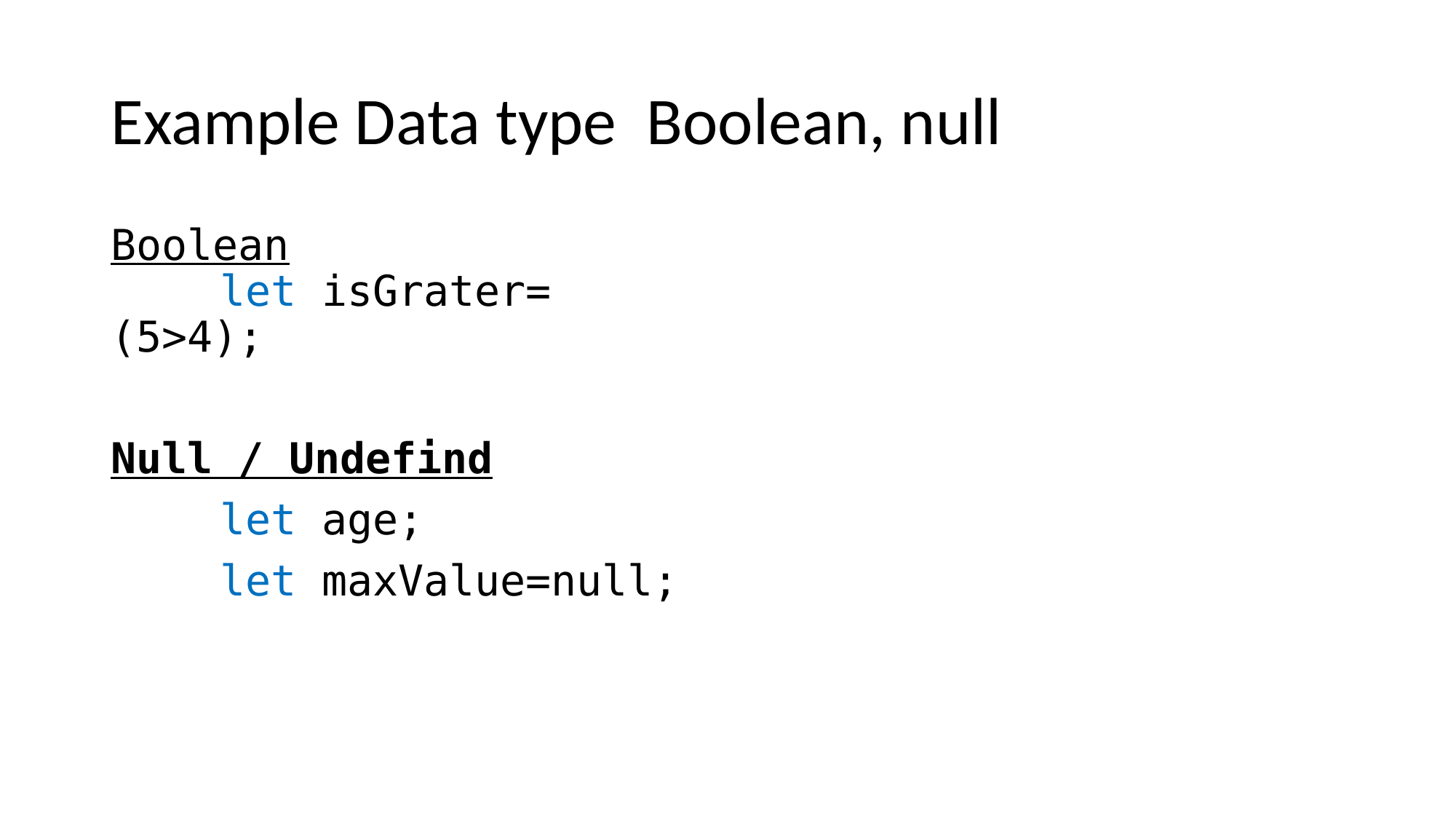

# Example Data type  Boolean, null
Boolean
	let isGrater= (5>4);

Null / Undefind
	let age;
	let maxValue=null;